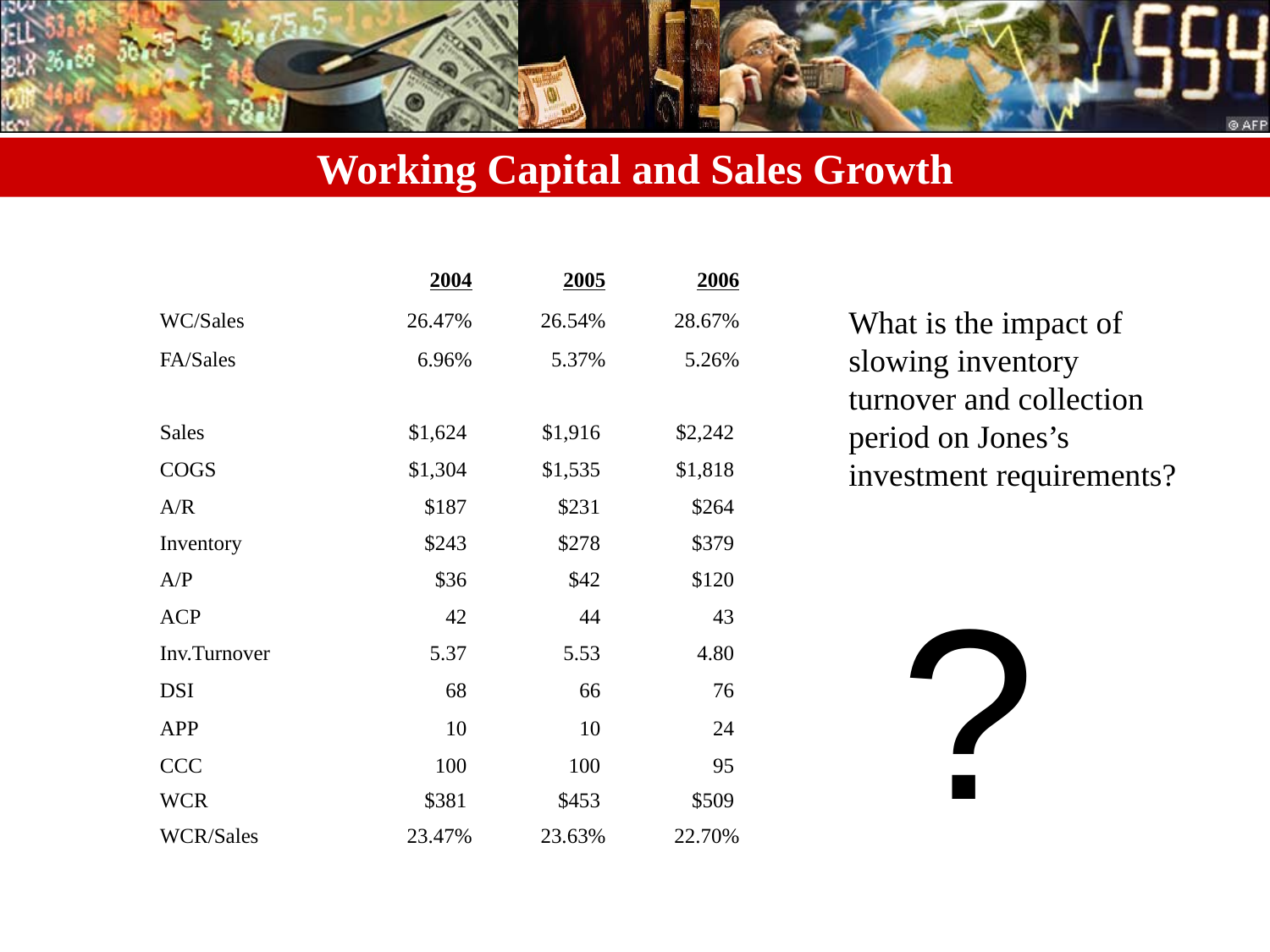

# Working Capital and Sales Growth
|  | 2004 | 2005 | 2006 |
| --- | --- | --- | --- |
| WC/Sales | 26.47% | 26.54% | 28.67% |
| FA/Sales | 6.96% | 5.37% | 5.26% |
|  |  |  |  |
| Sales | $1,624 | $1,916 | $2,242 |
| COGS | $1,304 | $1,535 | $1,818 |
| A/R | $187 | $231 | $264 |
| Inventory | $243 | $278 | $379 |
| A/P | $36 | $42 | $120 |
| ACP | 42 | 44 | 43 |
| Inv.Turnover | 5.37 | 5.53 | 4.80 |
| DSI | 68 | 66 | 76 |
| APP | 10 | 10 | 24 |
| CCC | 100 | 100 | 95 |
| WCR | $381 | $453 | $509 |
| WCR/Sales | 23.47% | 23.63% | 22.70% |
What is the impact of slowing inventory turnover and collection period on Jones’s investment requirements?
?